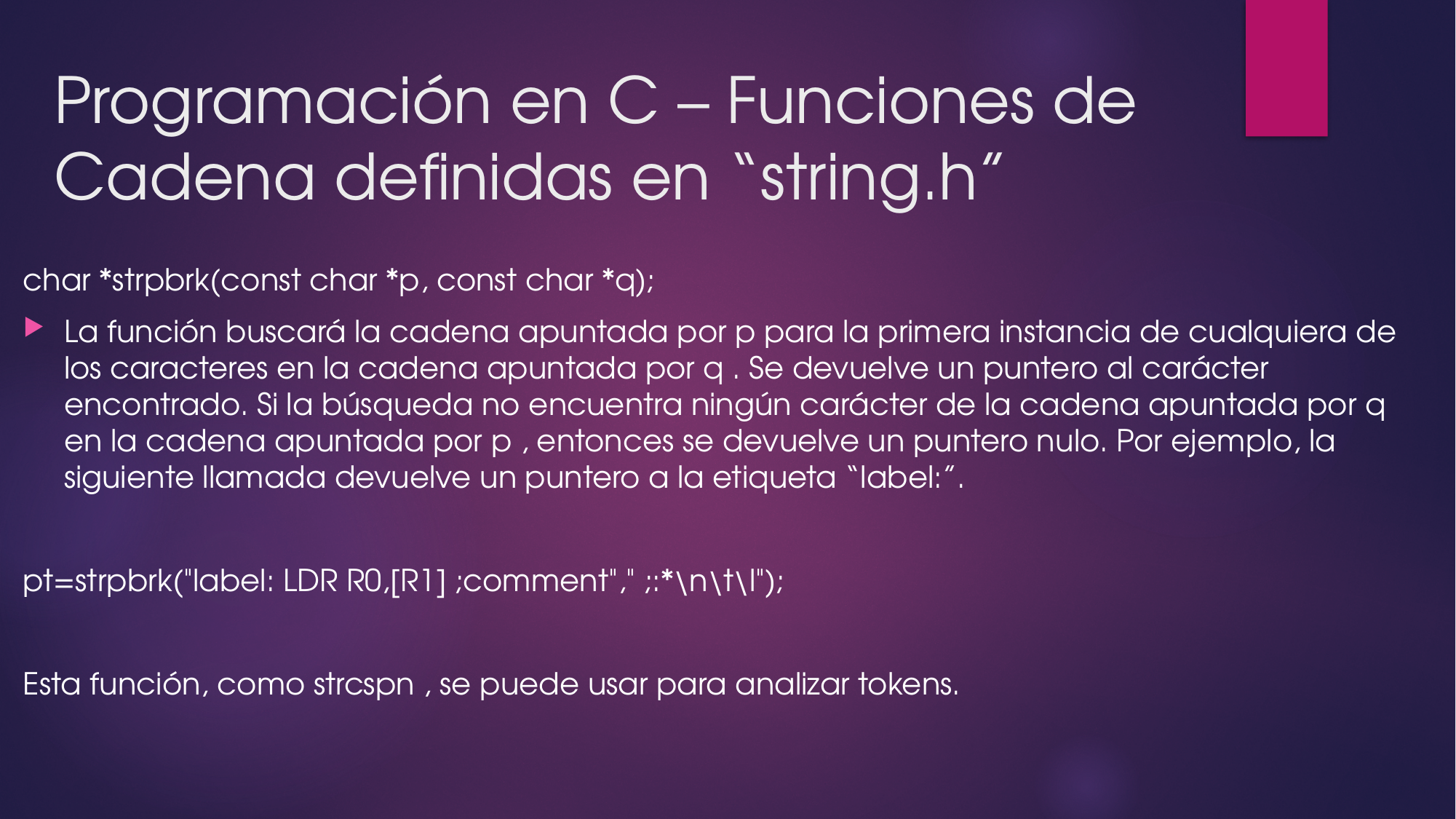

# Programación en C – Funciones de Cadena definidas en “string.h”
char *strpbrk(const char *p, const char *q);
La función buscará la cadena apuntada por p para la primera instancia de cualquiera de los caracteres en la cadena apuntada por q . Se devuelve un puntero al carácter encontrado. Si la búsqueda no encuentra ningún carácter de la cadena apuntada por q en la cadena apuntada por p , entonces se devuelve un puntero nulo. Por ejemplo, la siguiente llamada devuelve un puntero a la etiqueta “label:”.

pt=strpbrk("label: LDR R0,[R1] ;comment"," ;:*\n\t\l");

Esta función, como strcspn , se puede usar para analizar tokens.